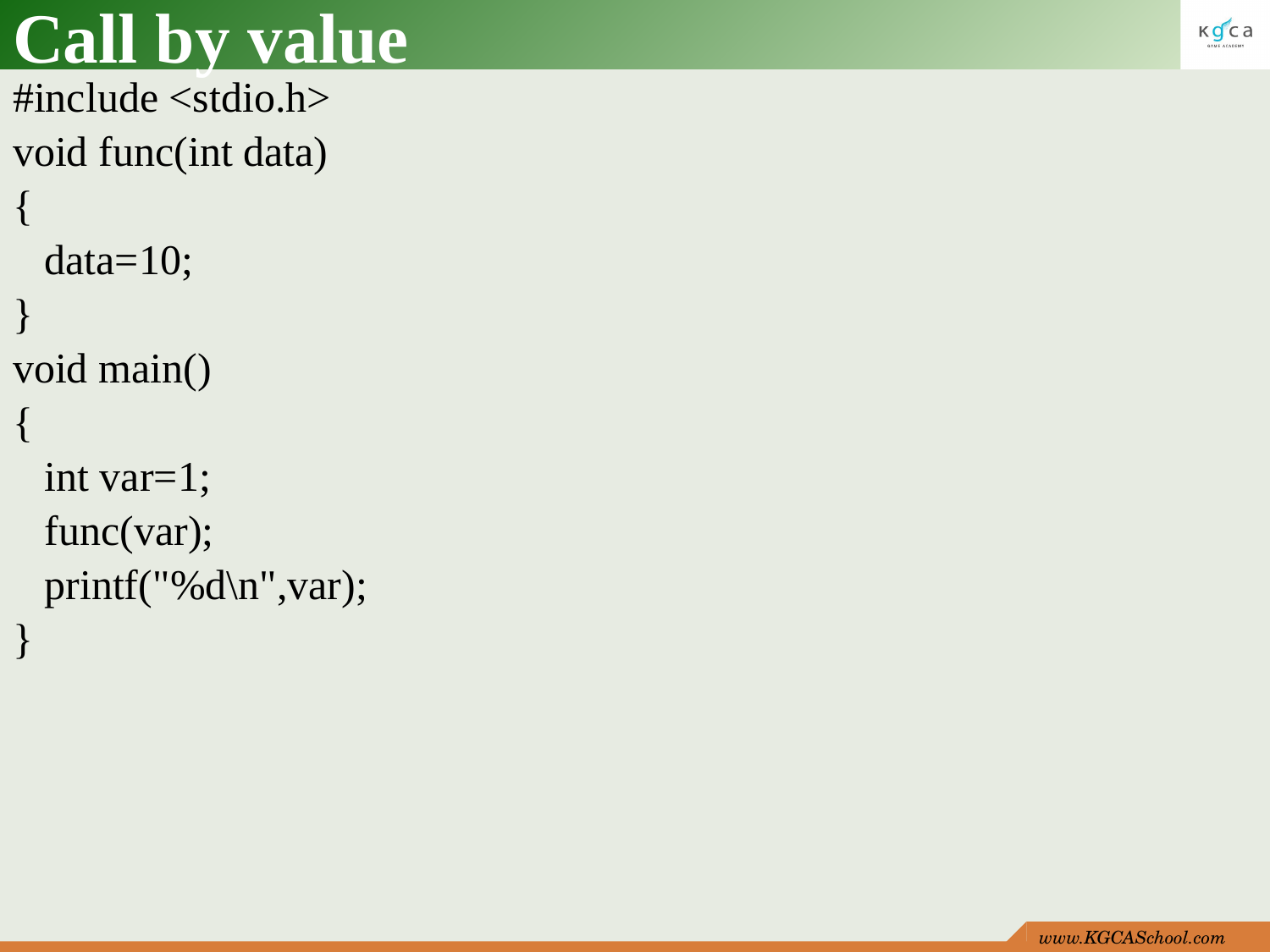

# Call by value
#include <stdio.h>
void func(int data)
{
   data=10;
}
void main()
{
   int var=1;
   func(var);
   printf("%d\n",var);
}